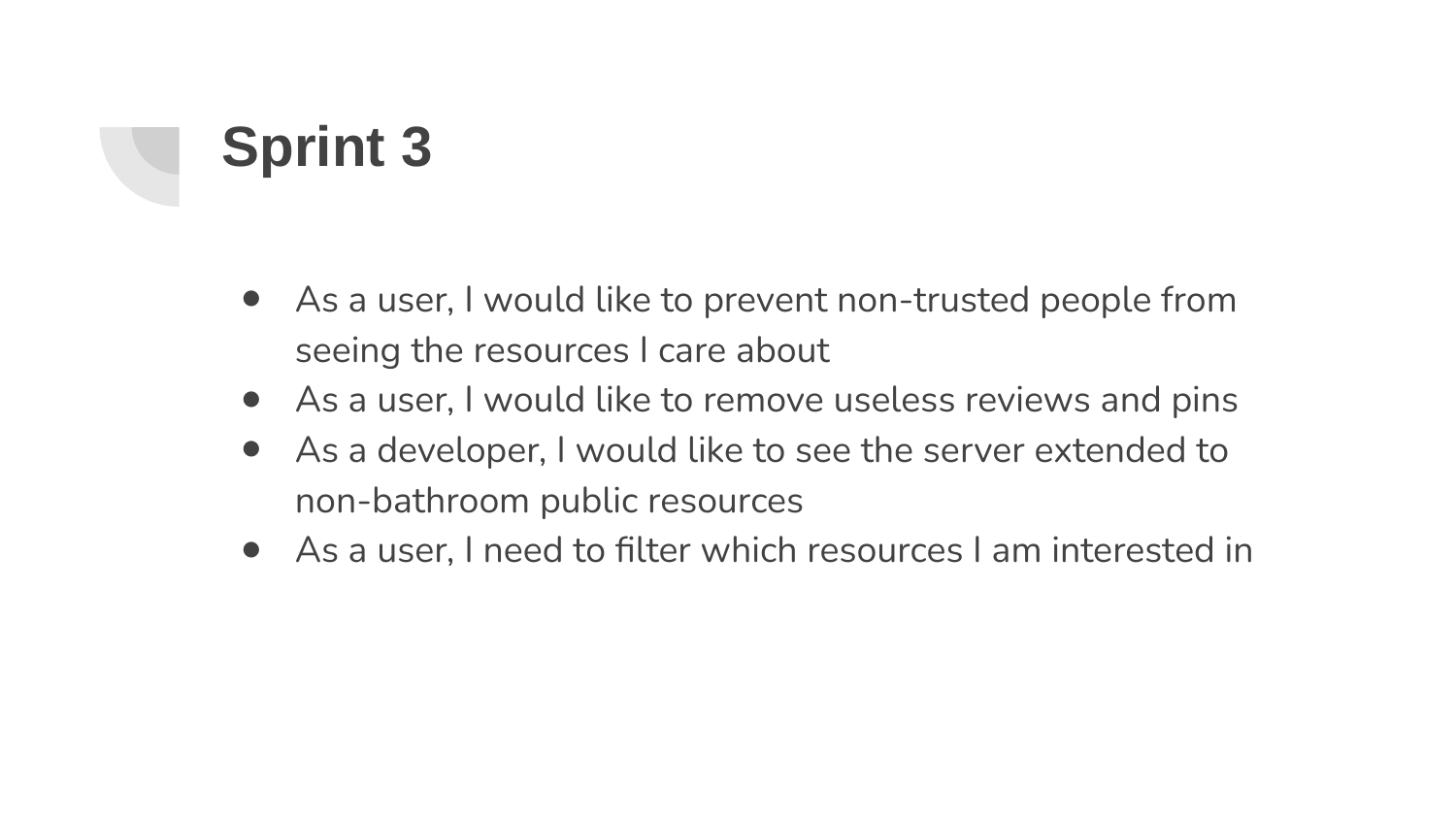

# Sprint 3
As a user, I would like to prevent non-trusted people from seeing the resources I care about
As a user, I would like to remove useless reviews and pins
As a developer, I would like to see the server extended to non-bathroom public resources
As a user, I need to filter which resources I am interested in